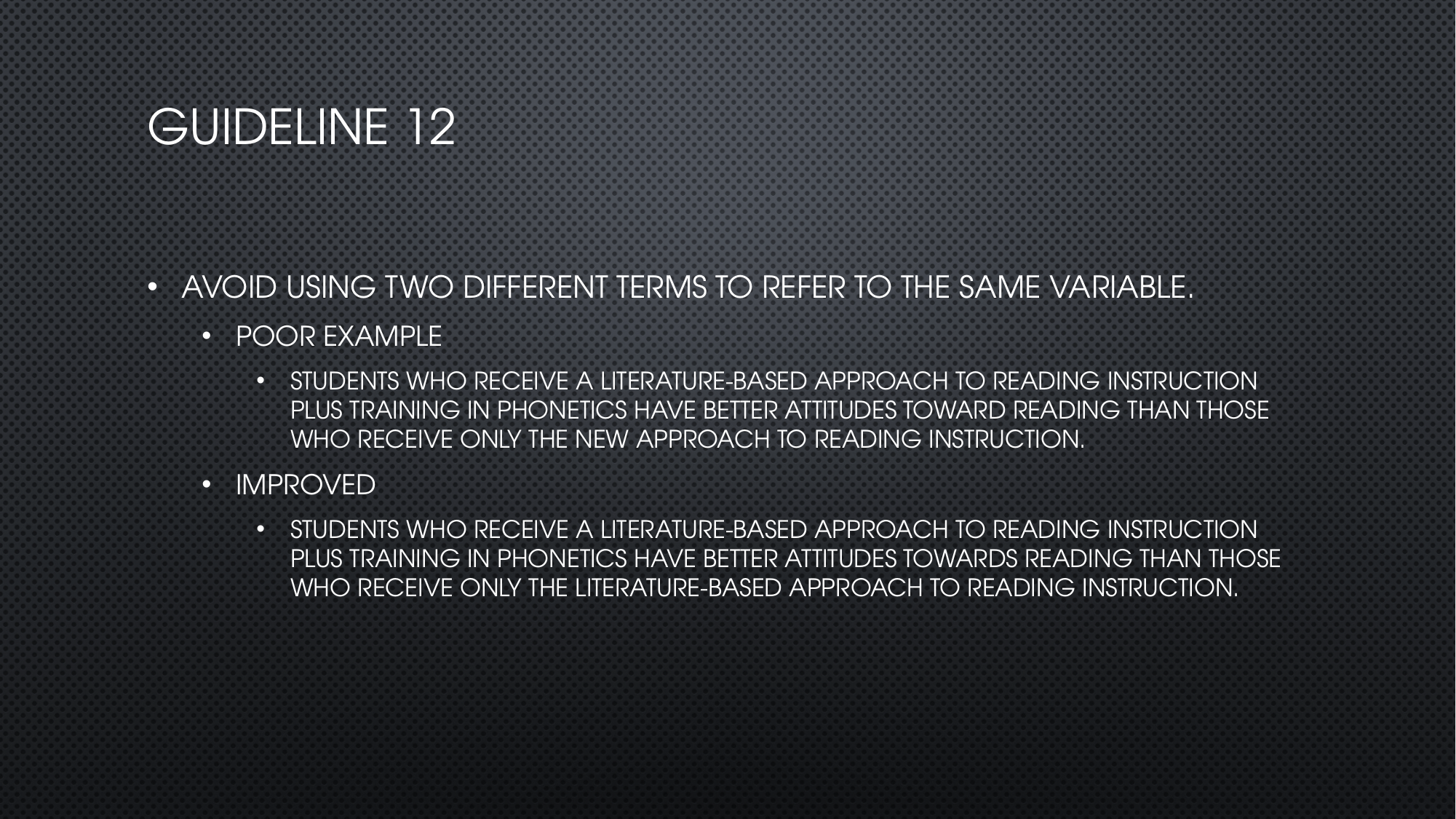

# Guideline 12
Avoid using two different terms to refer to the same variable.
Poor example
Students who receive a literature-based approach to reading instruction plus training in phonetics have better attitudes toward reading than those who receive only the new approach to reading instruction.
Improved
Students who receive a literature-based approach to reading instruction plus training in phonetics have better attitudes towards reading than those who receive only the literature-based approach to reading instruction.